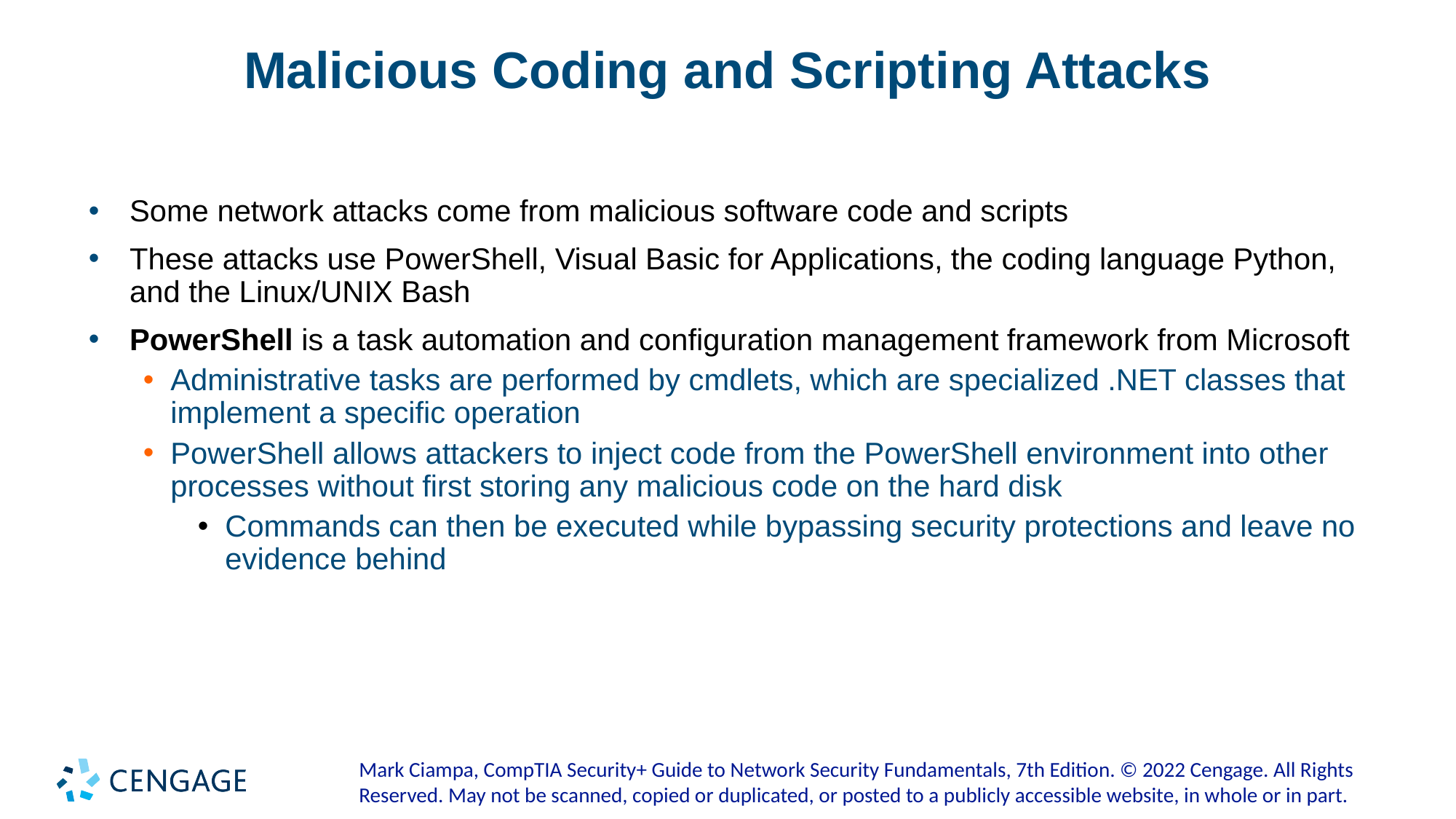

# Malicious Coding and Scripting Attacks
Some network attacks come from malicious software code and scripts
These attacks use PowerShell, Visual Basic for Applications, the coding language Python, and the Linux/UNIX Bash
PowerShell is a task automation and configuration management framework from Microsoft
Administrative tasks are performed by cmdlets, which are specialized .NET classes that implement a specific operation
PowerShell allows attackers to inject code from the PowerShell environment into other processes without first storing any malicious code on the hard disk
Commands can then be executed while bypassing security protections and leave no evidence behind